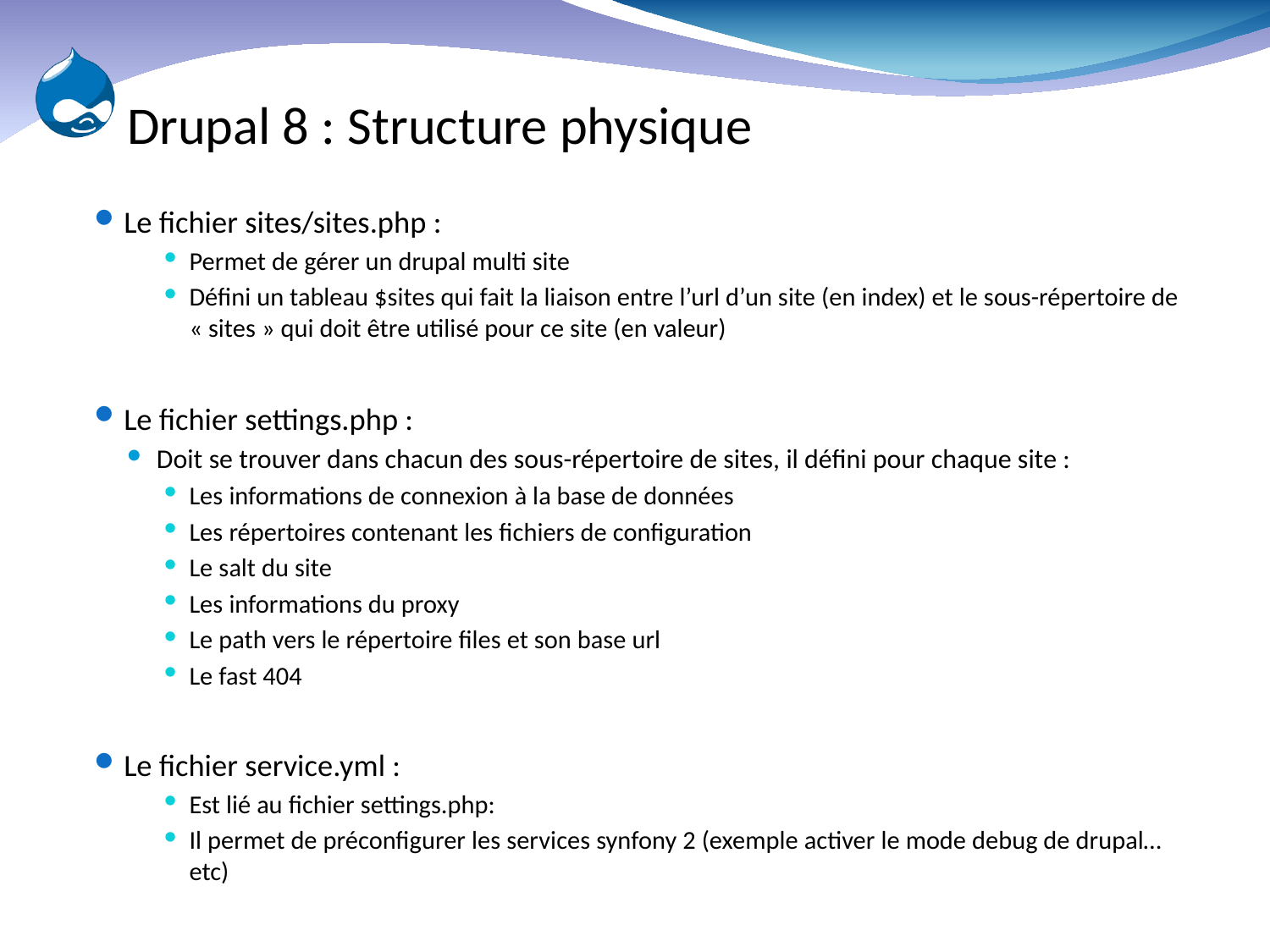

# Drupal 8 : Structure physique
Le fichier sites/sites.php :
Permet de gérer un drupal multi site
Défini un tableau $sites qui fait la liaison entre l’url d’un site (en index) et le sous-répertoire de « sites » qui doit être utilisé pour ce site (en valeur)

Le fichier settings.php :
Doit se trouver dans chacun des sous-répertoire de sites, il défini pour chaque site :
Les informations de connexion à la base de données
Les répertoires contenant les fichiers de configuration
Le salt du site
Les informations du proxy
Le path vers le répertoire files et son base url
Le fast 404

Le fichier service.yml :
Est lié au fichier settings.php:
Il permet de préconfigurer les services synfony 2 (exemple activer le mode debug de drupal…etc)